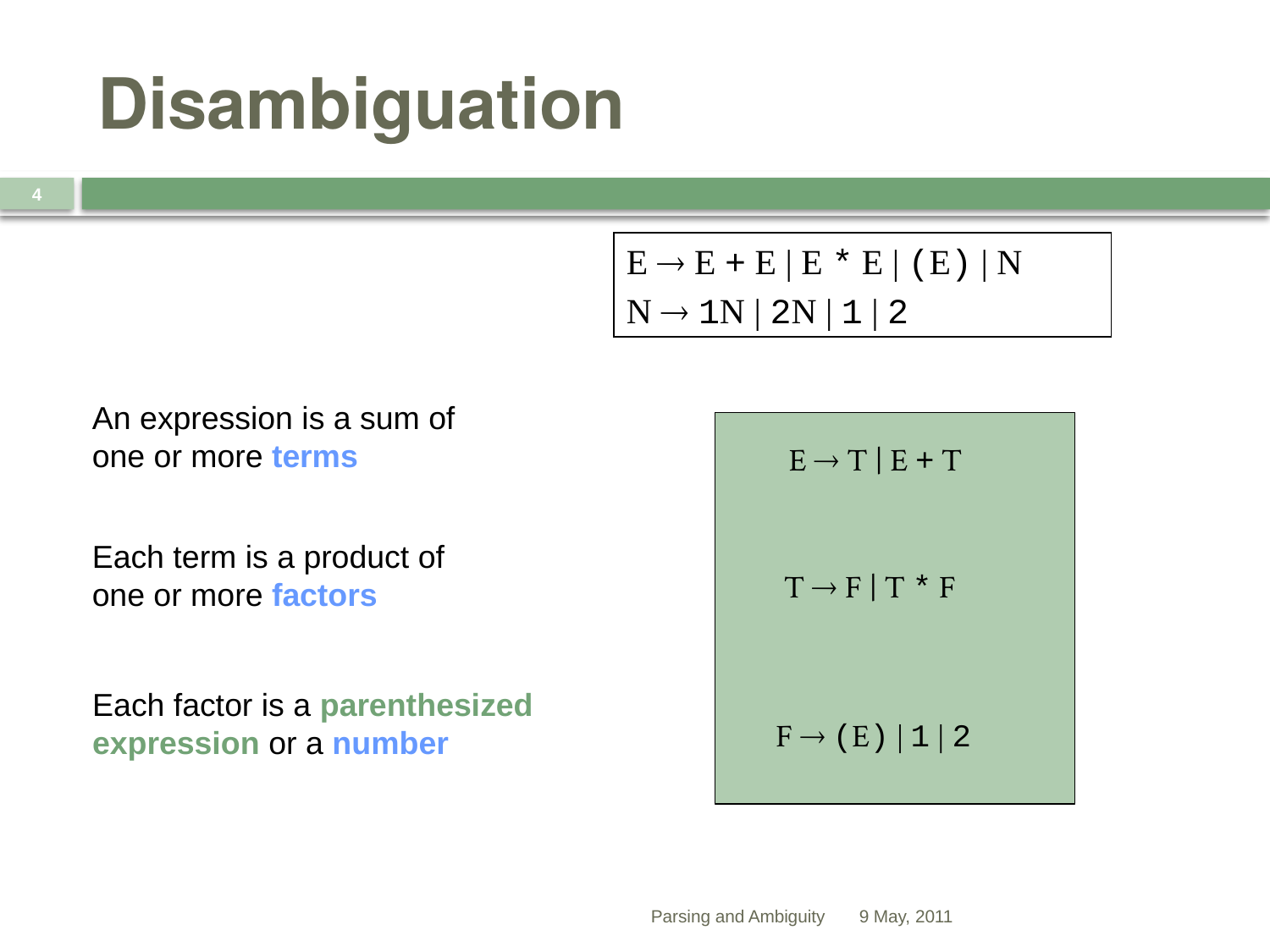

# Disambiguation
4
E → E + E | E * E | (E) | N
N → 1N | 2N | 1 | 2
An expression is a sum of
one or more terms

E → T | E + T
Each term is a product of
one or more factors
T → F | T * F
Each factor is a parenthesized
expression or a number
F → (E) | 1 | 2
Parsing and Ambiguity
9 May, 2011